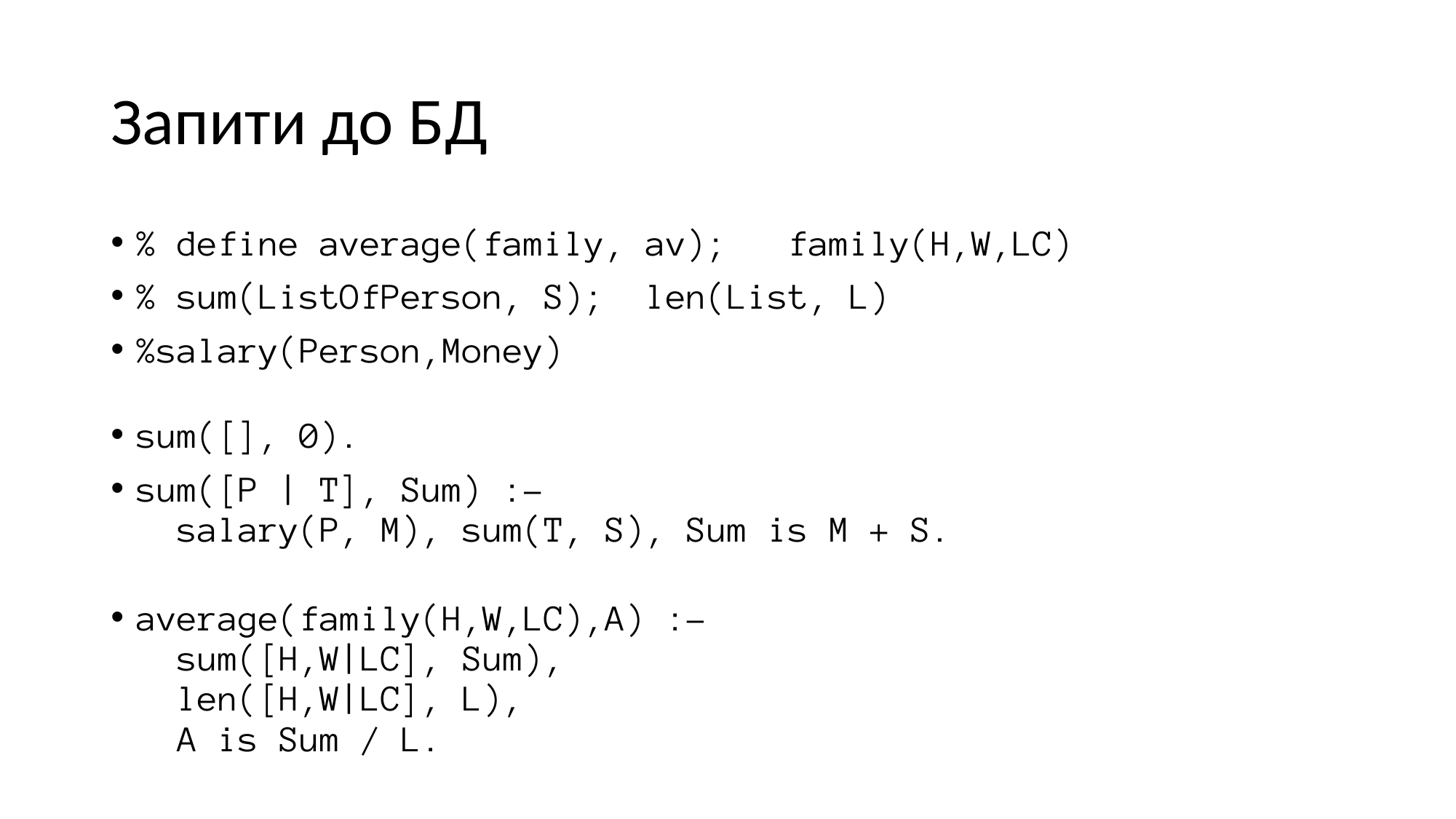

# Запити до БД
% define average(family, av);   family(H,W,LC)
% sum(ListOfPerson, S);  len(List, L)
%salary(Person,Money)

sum([], 0).
sum([P | T], Sum) :-
  salary(P, M), sum(T, S), Sum is M + S.

average(family(H,W,LC),A) :-
  sum([H,W|LC], Sum),
  len([H,W|LC], L),
  A is Sum / L.